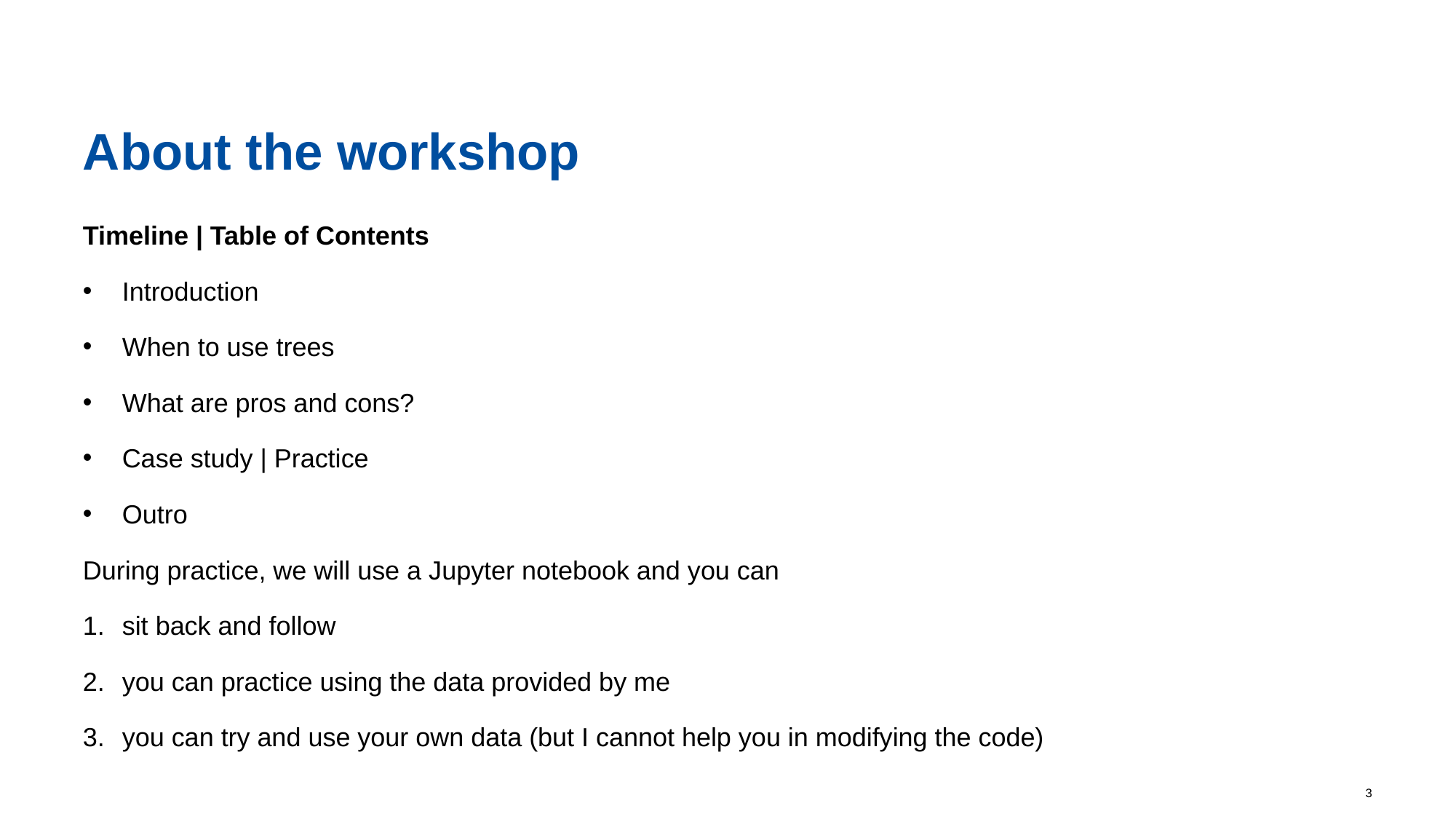

# About the workshop
Timeline | Table of Contents
Introduction
When to use trees
What are pros and cons?
Case study | Practice
Outro
During practice, we will use a Jupyter notebook and you can
sit back and follow
you can practice using the data provided by me
you can try and use your own data (but I cannot help you in modifying the code)
3